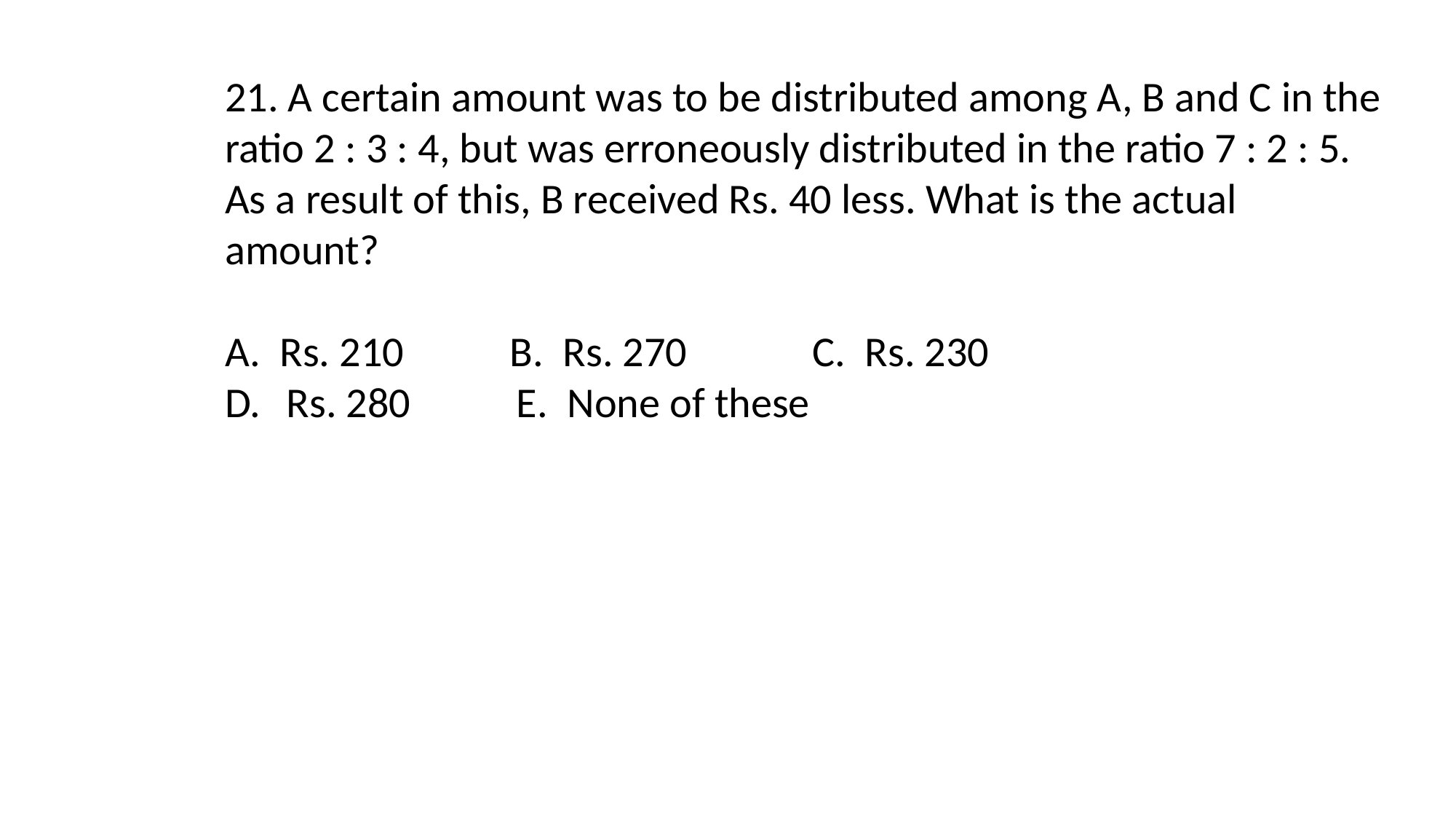

21. A certain amount was to be distributed among A, B and C in the ratio 2 : 3 : 4, but was erroneously distributed in the ratio 7 : 2 : 5. As a result of this, B received Rs. 40 less. What is the actual amount?

A.  Rs. 210           B.  Rs. 270             C.  Rs. 230
Rs. 280           E.  None of these